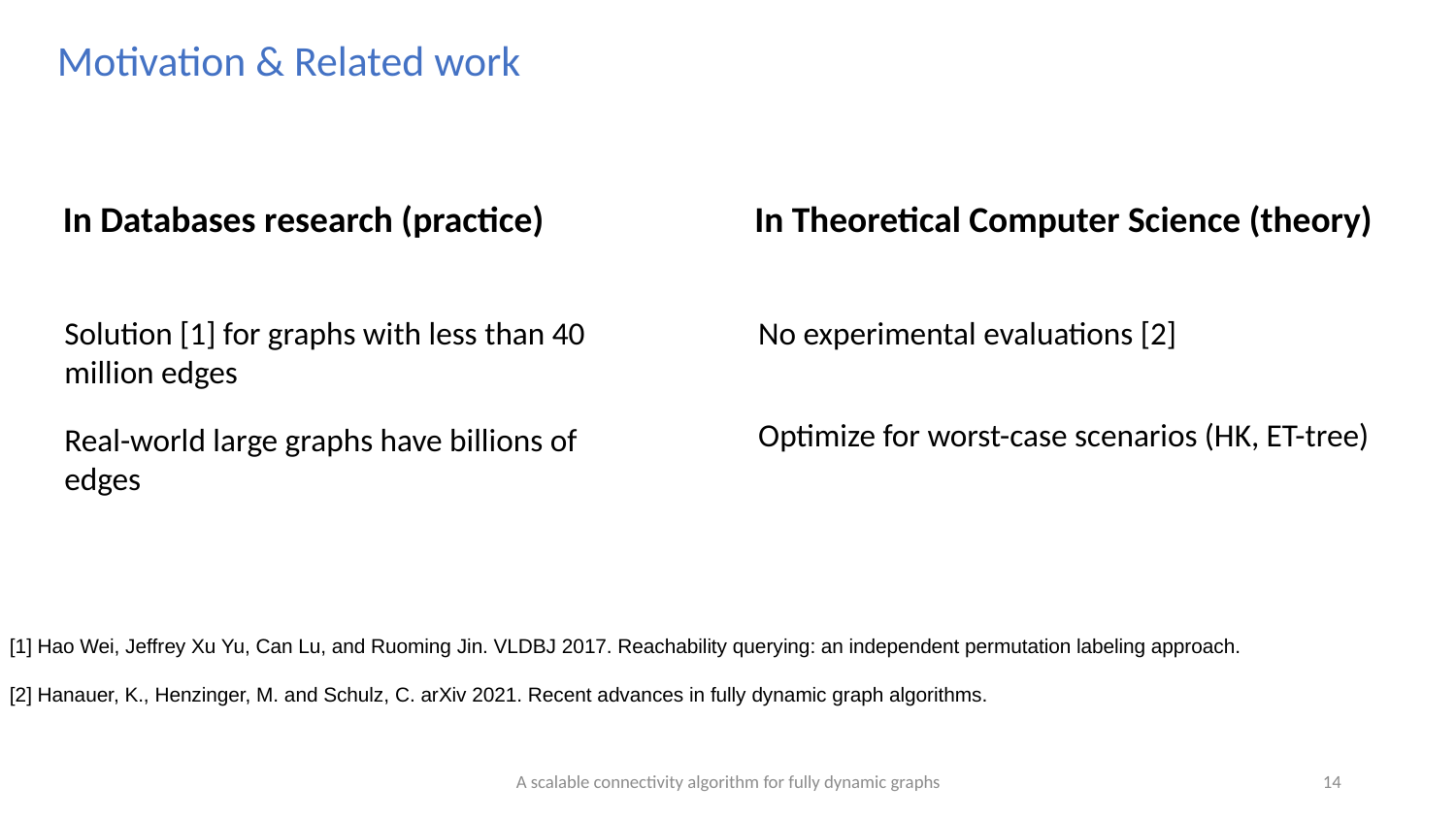

Motivation & Related work
In Databases research (practice)
In Theoretical Computer Science (theory)
Solution [1] for graphs with less than 40
million edges

Real-world large graphs have billions of
edges
No experimental evaluations [2]

Optimize for worst-case scenarios (HK, ET-tree)
[1] Hao Wei, Jeffrey Xu Yu, Can Lu, and Ruoming Jin. VLDBJ 2017. Reachability querying: an independent permutation labeling approach.

[2] Hanauer, K., Henzinger, M. and Schulz, C. arXiv 2021. Recent advances in fully dynamic graph algorithms.

A scalable connectivity algorithm for fully dynamic graphs
14